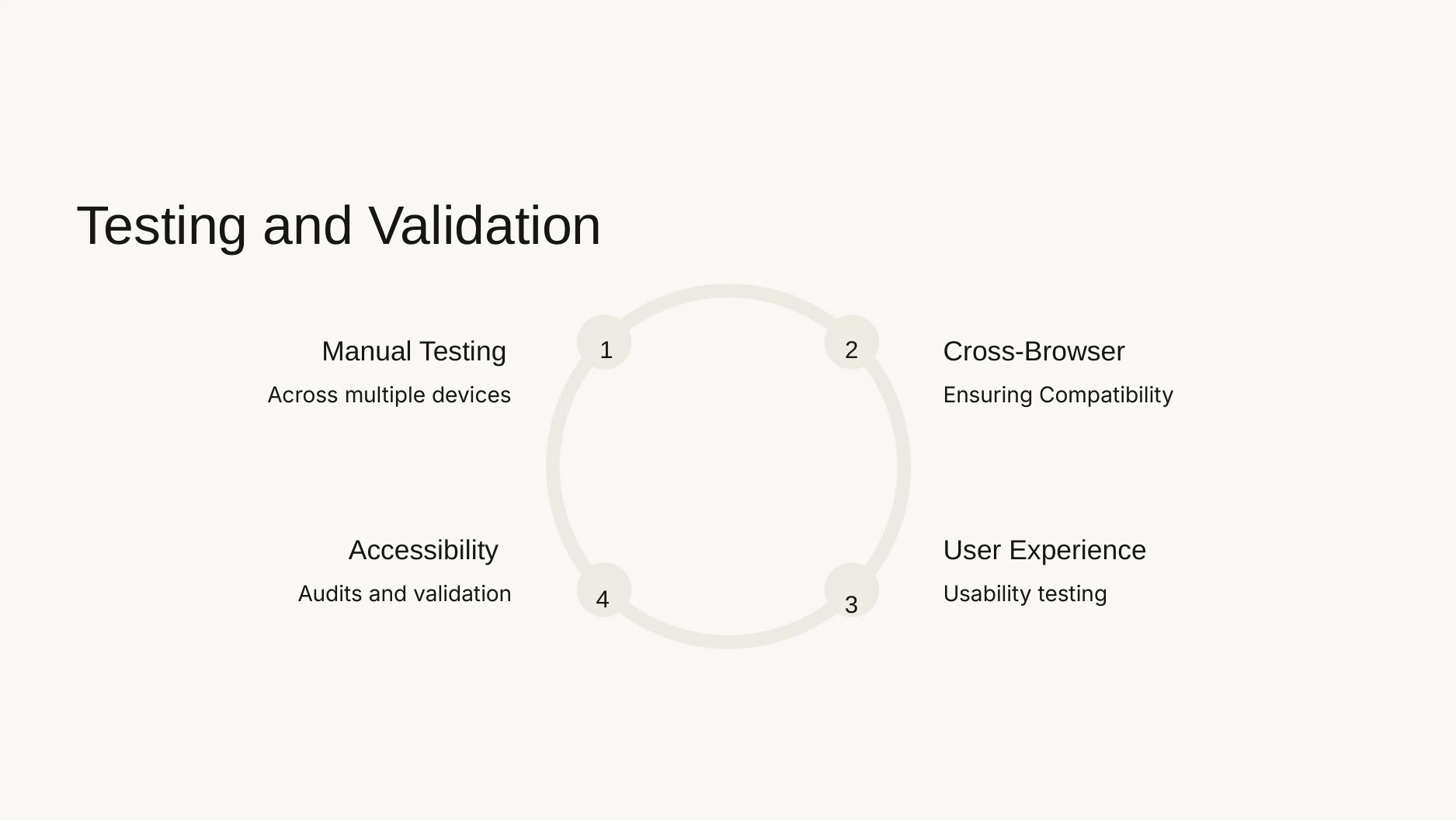

Testing and Validation
Manual Testing
Cross-Browser
1
2
3
Across multiple devices
Ensuring Compatibility
Accessibility
User Experience
4
Audits and validation
Usability testing